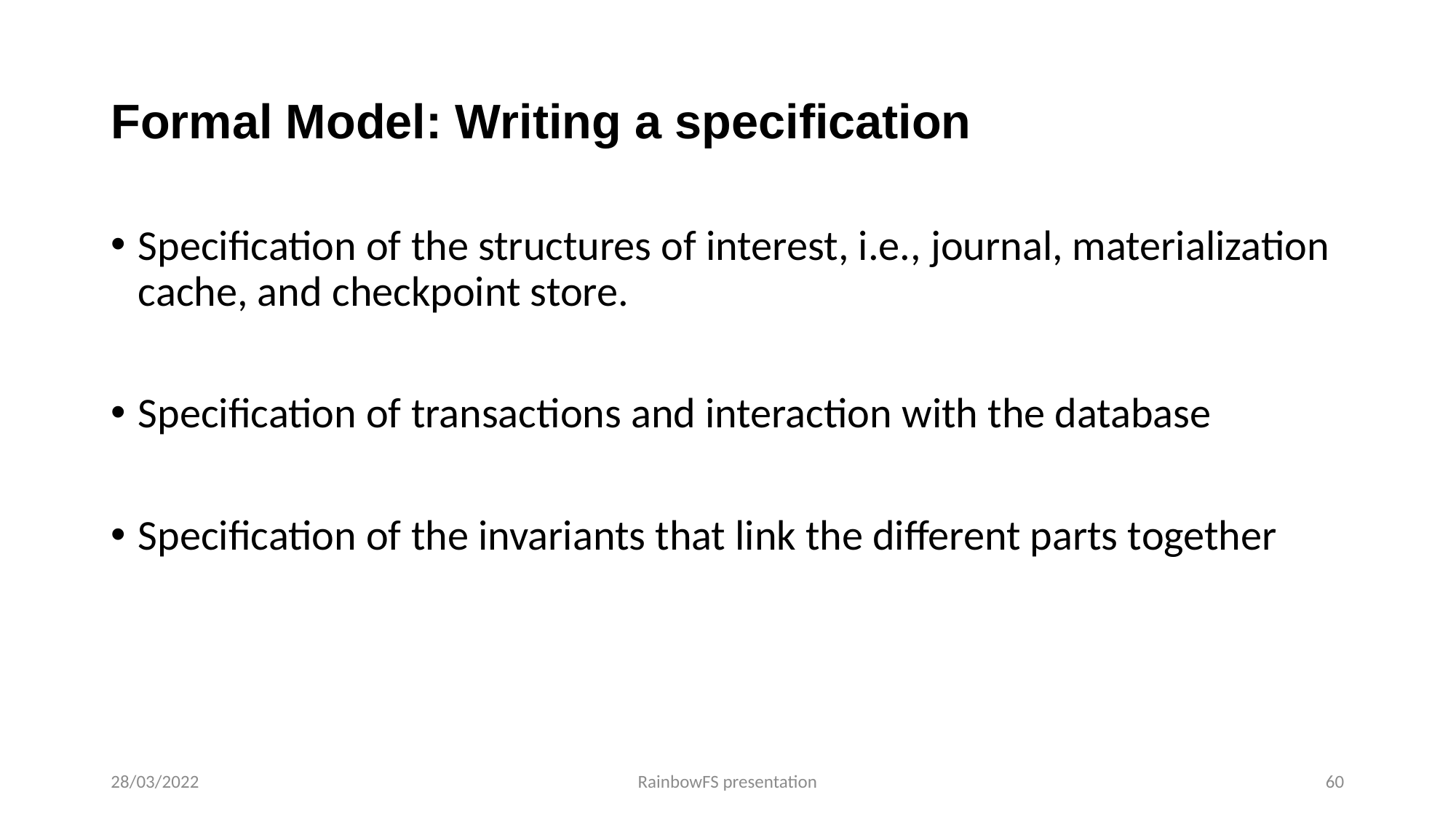

# Formal Model: Writing a specification
Specification of the structures of interest, i.e., journal, materialization cache, and checkpoint store.

Specification of transactions and interaction with the database

Specification of the invariants that link the different parts together

28/03/2022
RainbowFS presentation
60